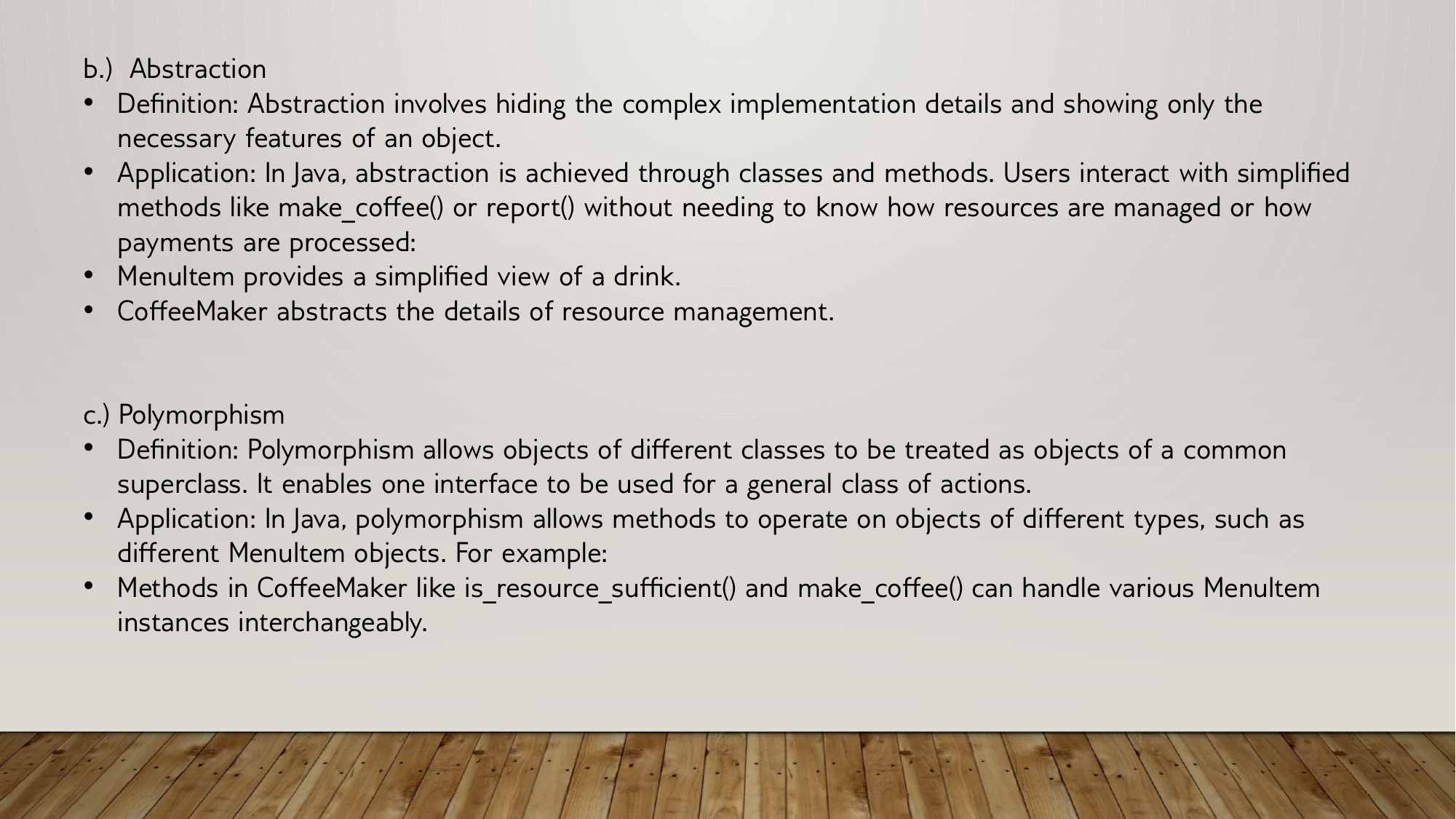

b.)  Abstraction
Definition: Abstraction involves hiding the complex implementation details and showing only the necessary features of an object.
Application: In Java, abstraction is achieved through classes and methods. Users interact with simplified methods like make_coffee() or report() without needing to know how resources are managed or how payments are processed:
MenuItem provides a simplified view of a drink.
CoffeeMaker abstracts the details of resource management.

c.) Polymorphism
Definition: Polymorphism allows objects of different classes to be treated as objects of a common superclass. It enables one interface to be used for a general class of actions.
Application: In Java, polymorphism allows methods to operate on objects of different types, such as different MenuItem objects. For example:
Methods in CoffeeMaker like is_resource_sufficient() and make_coffee() can handle various MenuItem instances interchangeably.